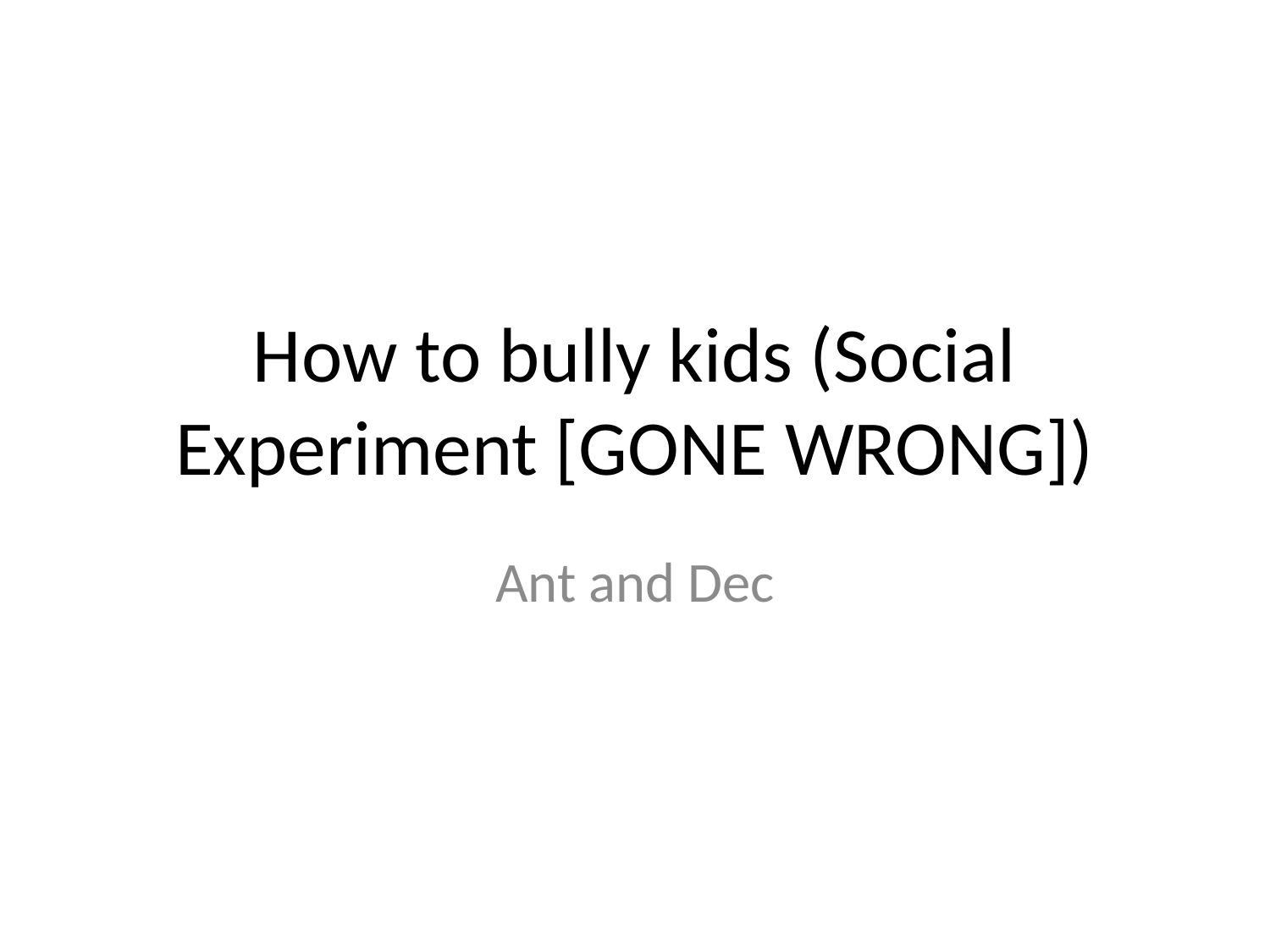

# How to bully kids (Social Experiment [GONE WRONG])
Ant and Dec